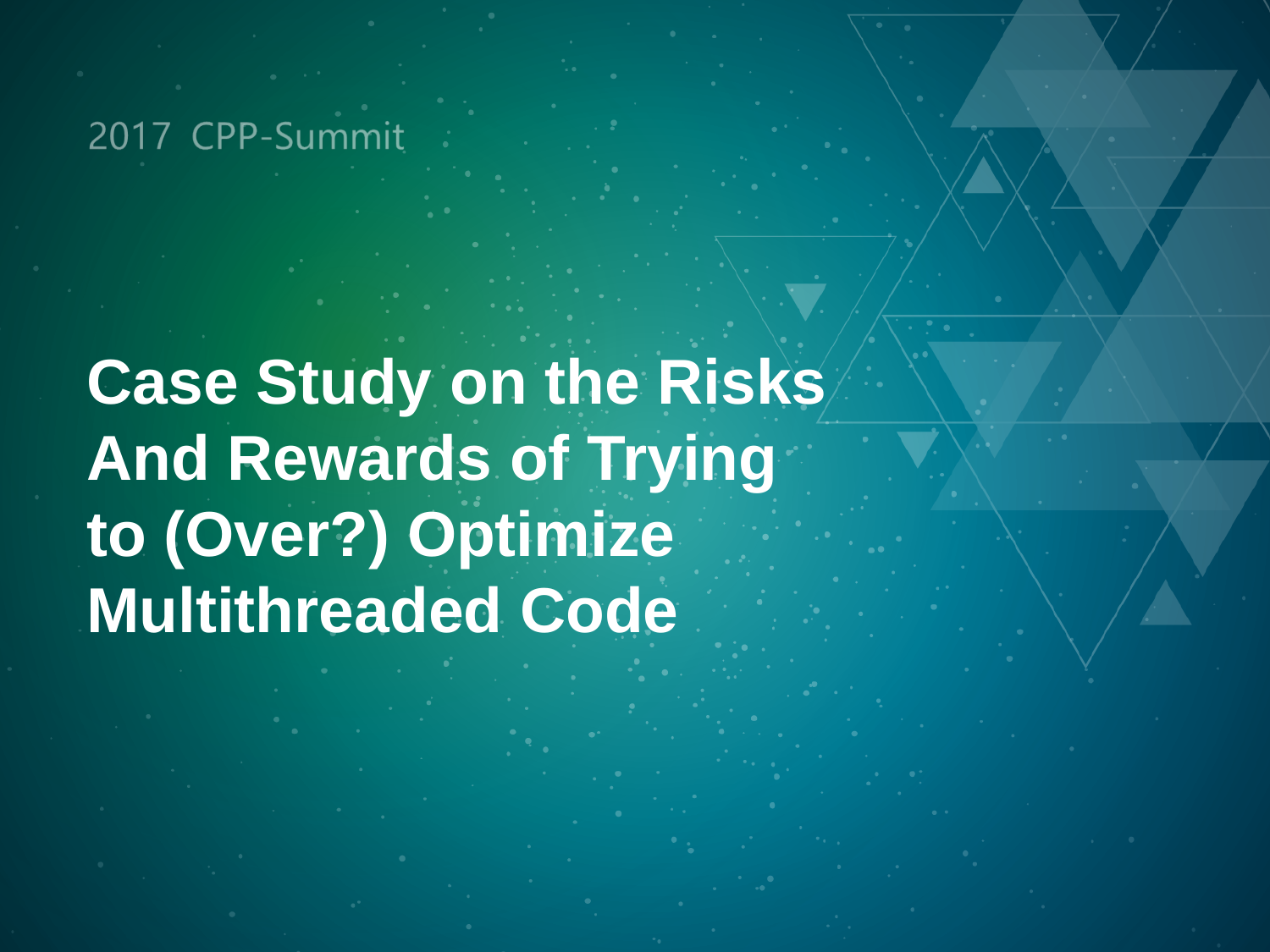

Case Study on the Risks
And Rewards of Trying
to (Over?) Optimize
Multithreaded Code